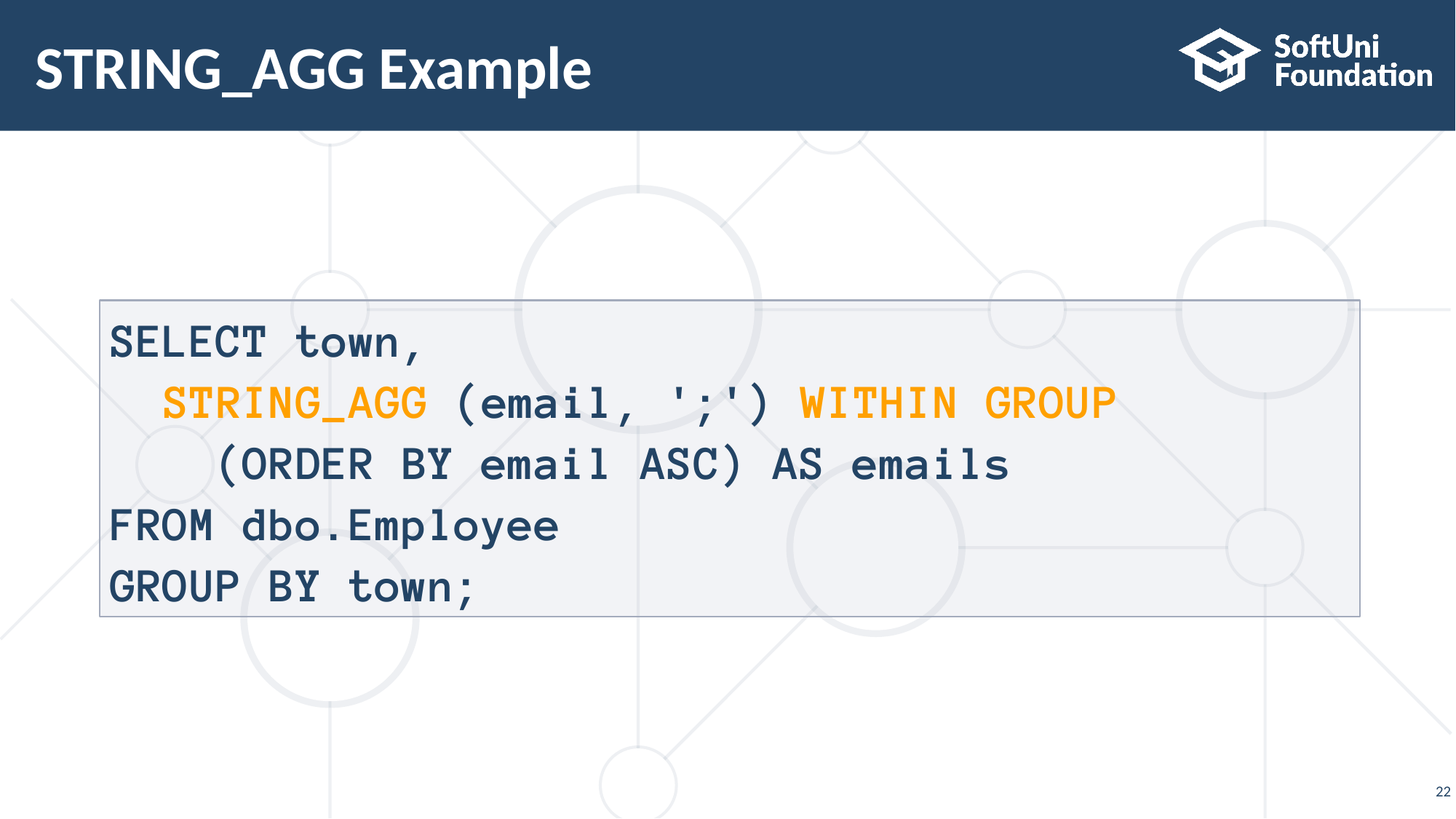

# STRING_AGG Example
SELECT town,
  STRING_AGG (email, ';') WITHIN GROUP
    (ORDER BY email ASC) AS emails
FROM dbo.Employee
GROUP BY town;
22